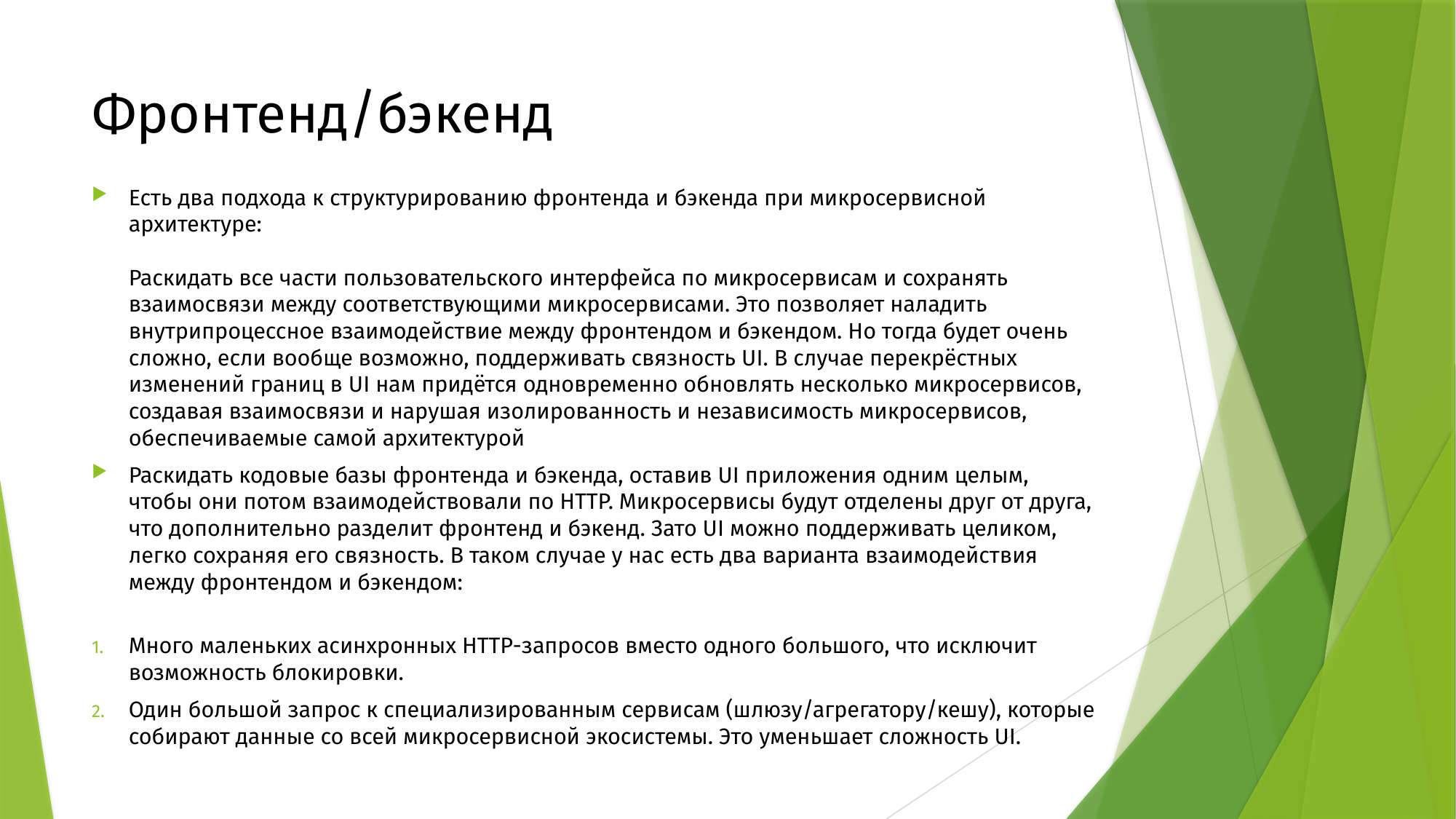

# Фронтенд/бэкенд
Есть два подхода к структурированию фронтенда и бэкенда при микросервисной архитектуре:
Раскидать все части пользовательского интерфейса по микросервисам и сохранять взаимосвязи между соответствующими микросервисами. Это позволяет наладить внутрипроцессное взаимодействие между фронтендом и бэкендом. Но тогда будет очень сложно, если вообще возможно, поддерживать связность UI. В случае перекрёстных изменений границ в UI нам придётся одновременно обновлять несколько микросервисов, создавая взаимосвязи и нарушая изолированность и независимость микросервисов, обеспечиваемые самой архитектурой
Раскидать кодовые базы фронтенда и бэкенда, оставив UI приложения одним целым, чтобы они потом взаимодействовали по HTTP. Микросервисы будут отделены друг от друга, что дополнительно разделит фронтенд и бэкенд. Зато UI можно поддерживать целиком, легко сохраняя его связность. В таком случае у нас есть два варианта взаимодействия между фронтендом и бэкендом:
Много маленьких асинхронных HTTP-запросов вместо одного большого, что исключит возможность блокировки.
Один большой запрос к специализированным сервисам (шлюзу/агрегатору/кешу), которые собирают данные со всей микросервисной экосистемы. Это уменьшает сложность UI.